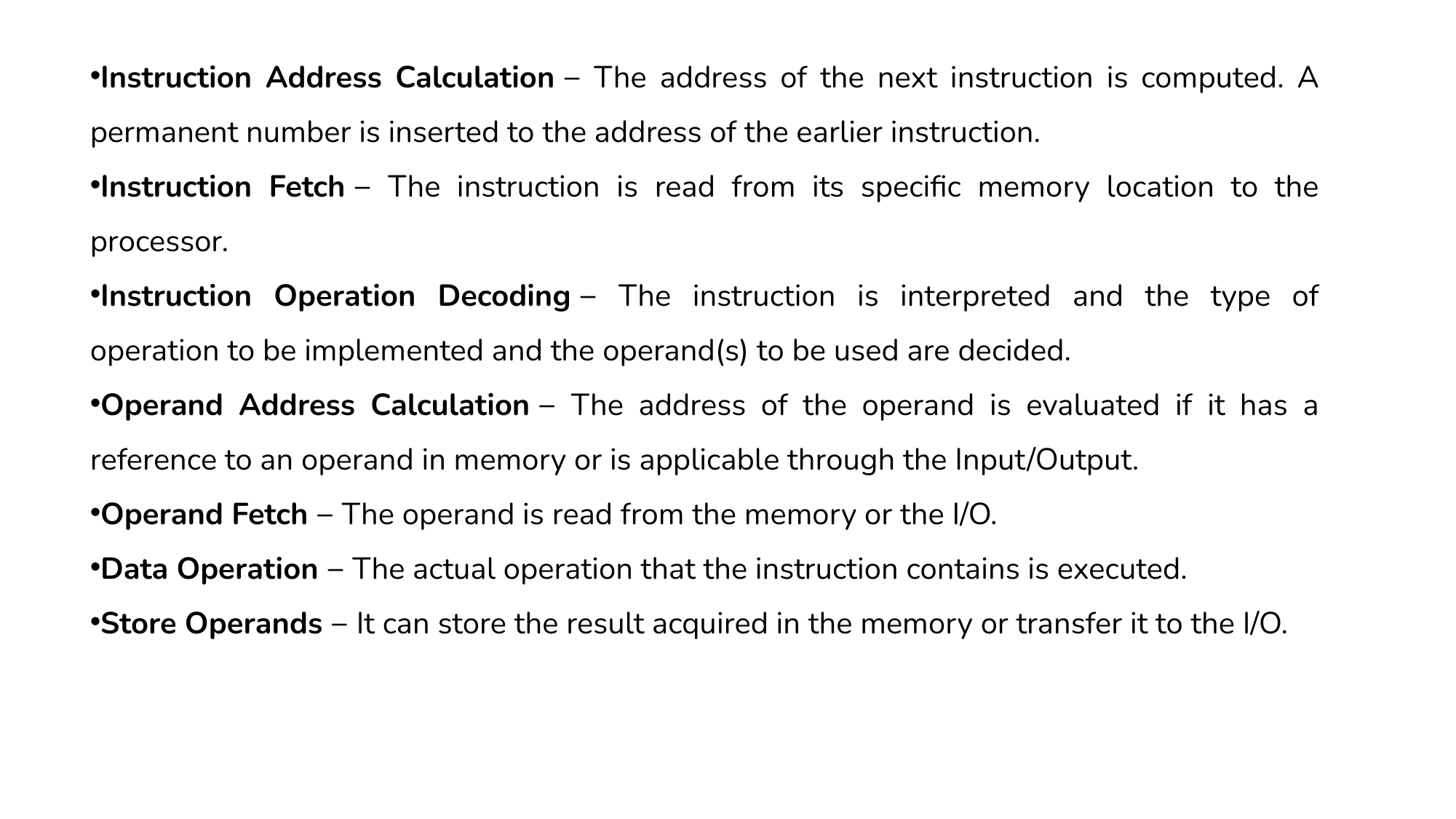

Instruction Address Calculation − The address of the next instruction is computed. A permanent number is inserted to the address of the earlier instruction.
Instruction Fetch − The instruction is read from its specific memory location to the processor.
Instruction Operation Decoding − The instruction is interpreted and the type of operation to be implemented and the operand(s) to be used are decided.
Operand Address Calculation − The address of the operand is evaluated if it has a reference to an operand in memory or is applicable through the Input/Output.
Operand Fetch − The operand is read from the memory or the I/O.
Data Operation − The actual operation that the instruction contains is executed.
Store Operands − It can store the result acquired in the memory or transfer it to the I/O.